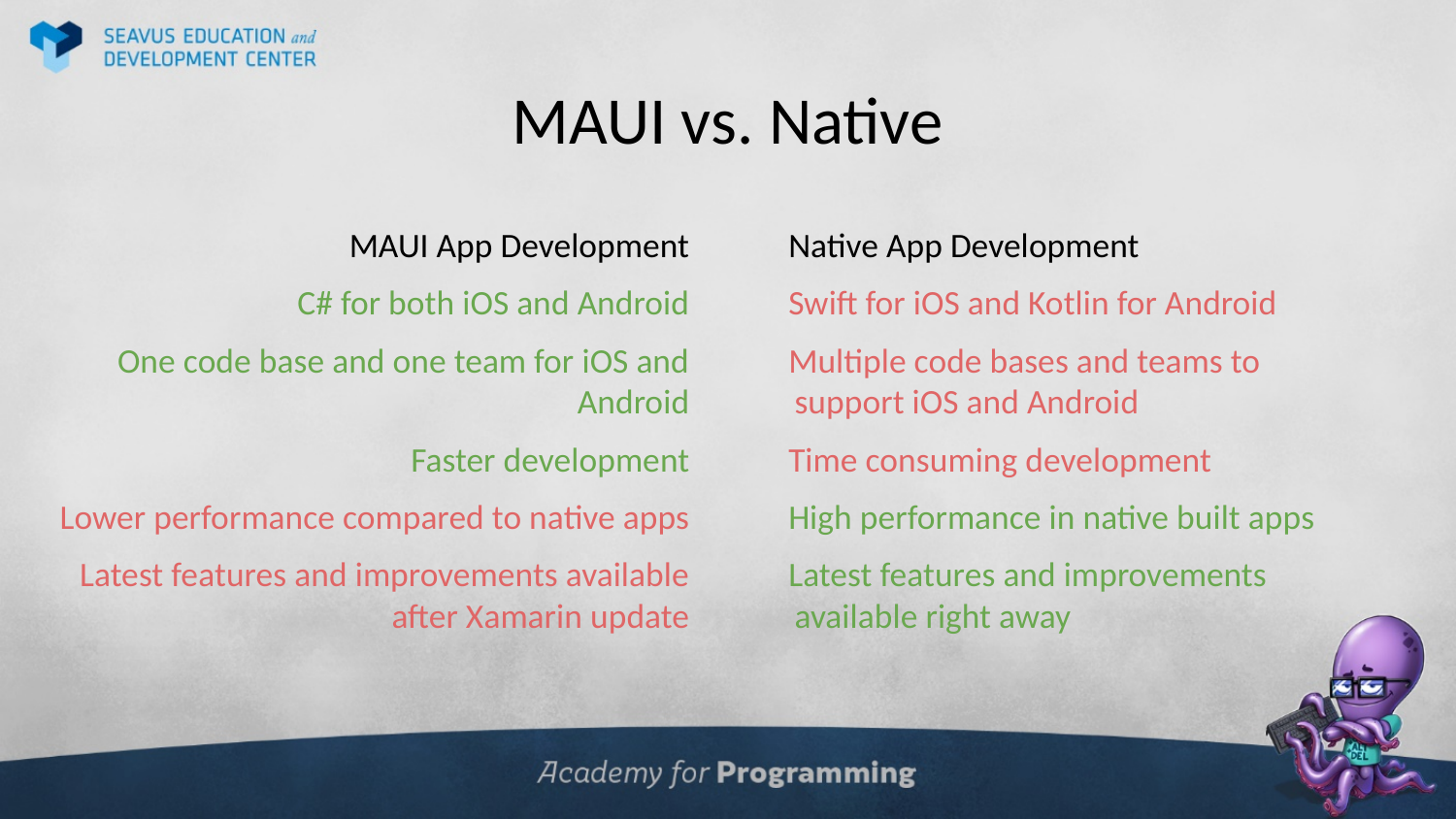

# MAUI vs. Native
MAUI App Development
C# for both iOS and Android
One code base and one team for iOS and Android
Faster development
Lower performance compared to native apps
Latest features and improvements available after Xamarin update
Native App Development
Swift for iOS and Kotlin for Android
Multiple code bases and teams to support iOS and Android
Time consuming development
High performance in native built apps
Latest features and improvements available right away